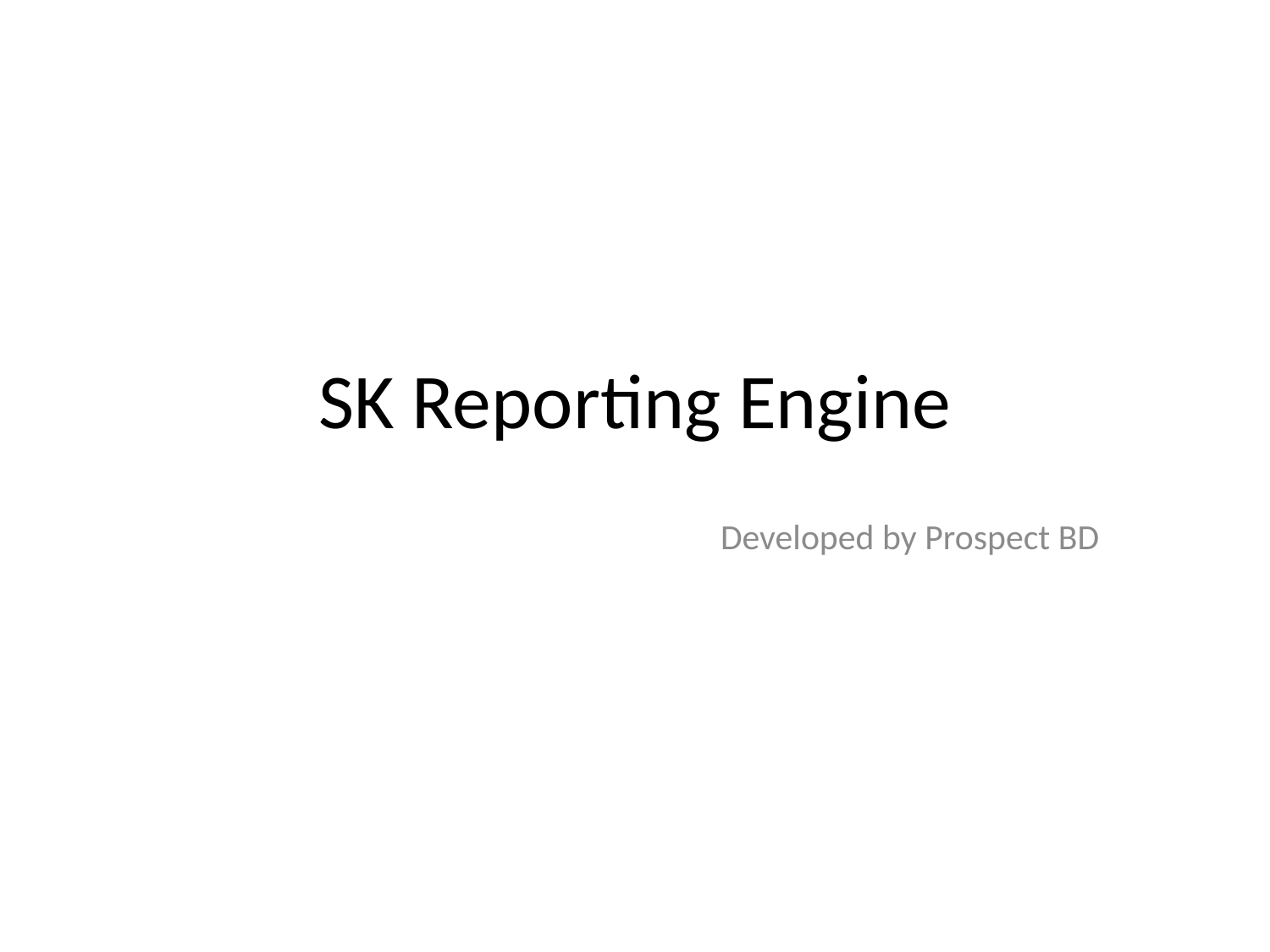

# SK Reporting Engine
Developed by Prospect BD